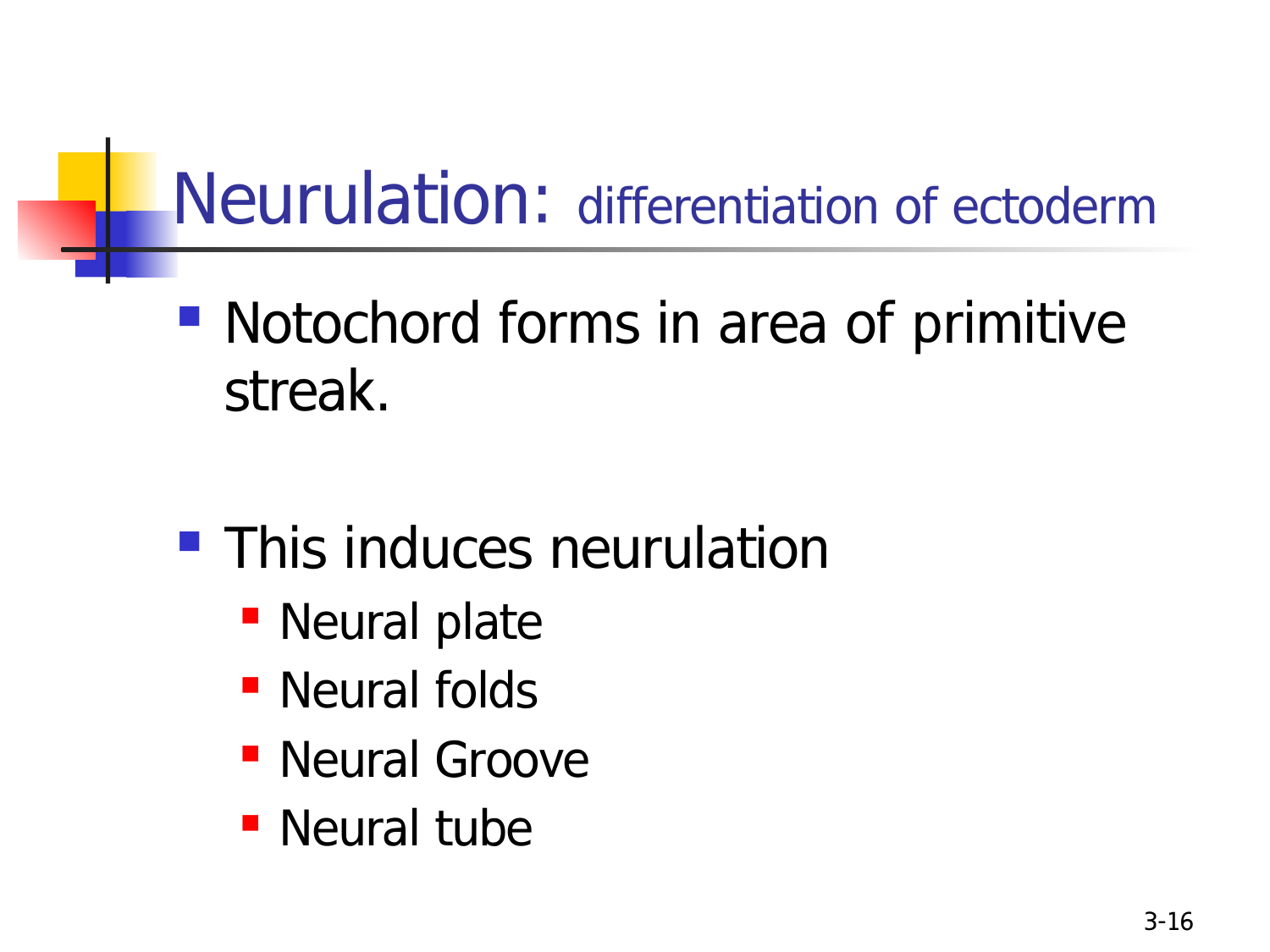

# Neurulation: differentiation of ectoderm
Notochord forms in area of primitive streak.

This induces neurulation
Neural plate
Neural folds
Neural Groove
Neural tube
3-16